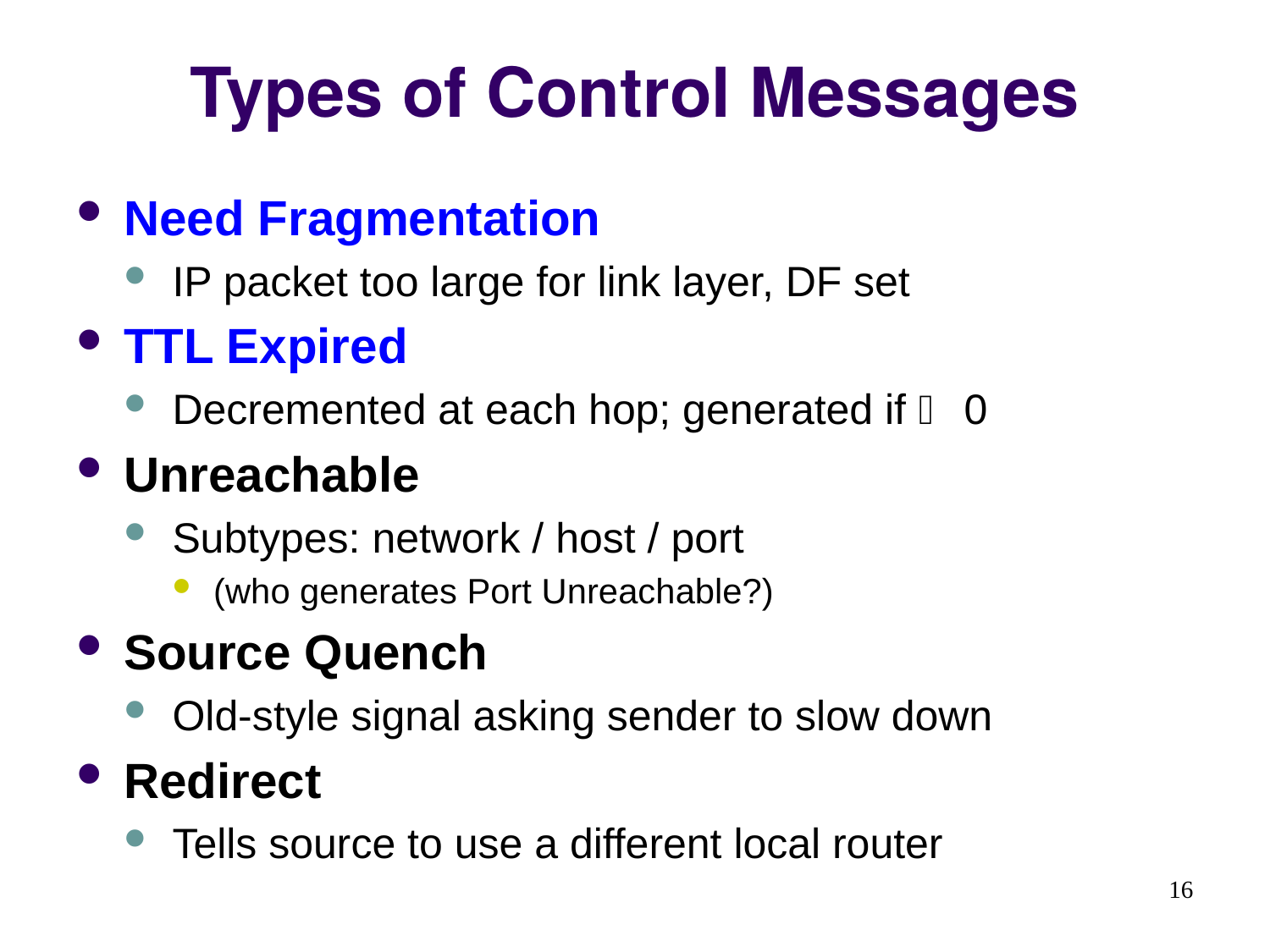

# Types of Control Messages
Need Fragmentation
IP packet too large for link layer, DF set
TTL Expired
Decremented at each hop; generated if ⇒ 0
Unreachable
Subtypes: network / host / port
(who generates Port Unreachable?)
Source Quench
Old-style signal asking sender to slow down
Redirect
Tells source to use a different local router
16